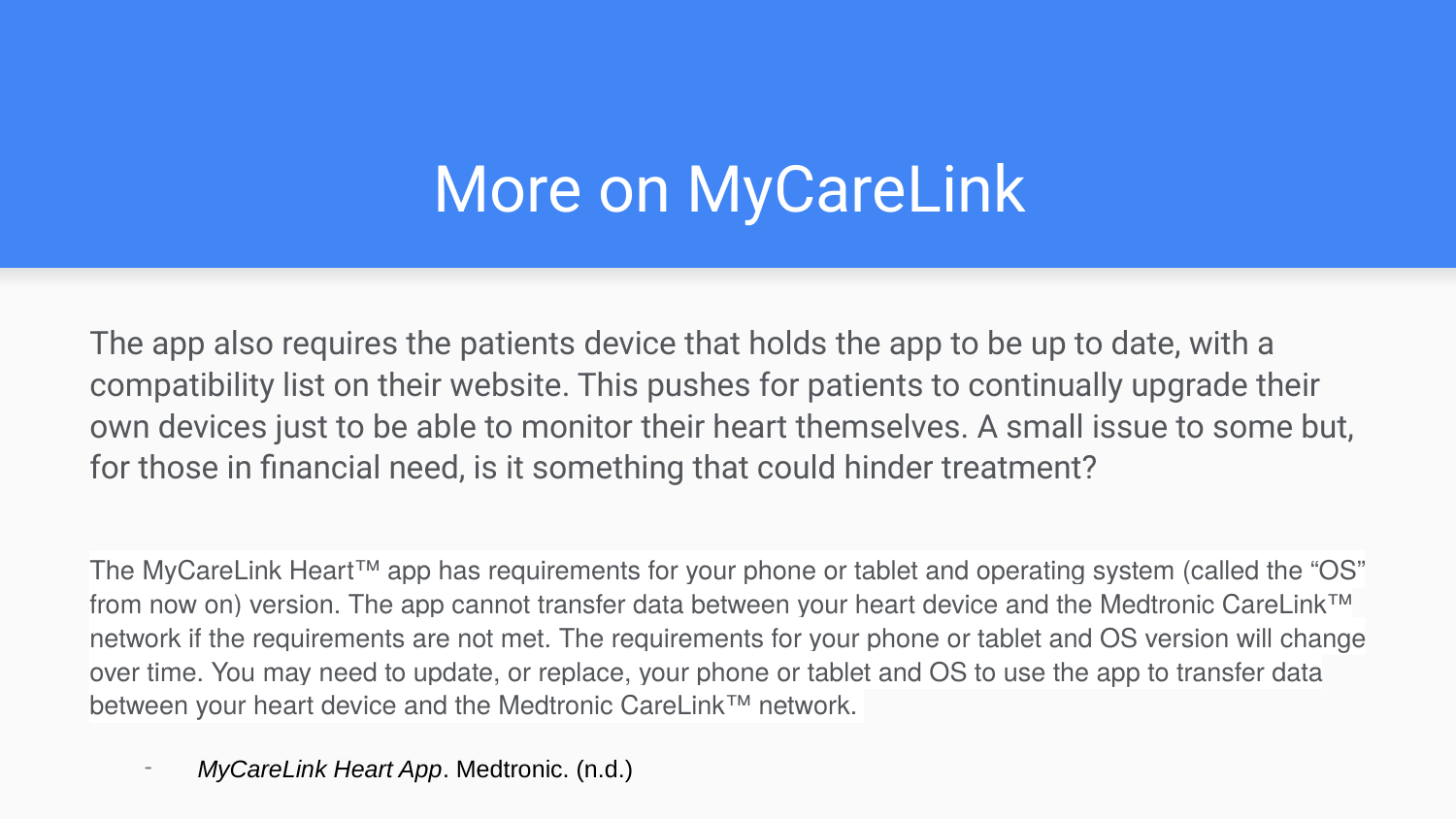

# More on MyCareLink
The app also requires the patients device that holds the app to be up to date, with a compatibility list on their website. This pushes for patients to continually upgrade their own devices just to be able to monitor their heart themselves. A small issue to some but, for those in financial need, is it something that could hinder treatment?

The MyCareLink Heart™ app has requirements for your phone or tablet and operating system (called the “OS” from now on) version. The app cannot transfer data between your heart device and the Medtronic CareLink™ network if the requirements are not met. The requirements for your phone or tablet and OS version will change over time. You may need to update, or replace, your phone or tablet and OS to use the app to transfer data between your heart device and the Medtronic CareLink™ network.

MyCareLink Heart App. Medtronic. (n.d.)